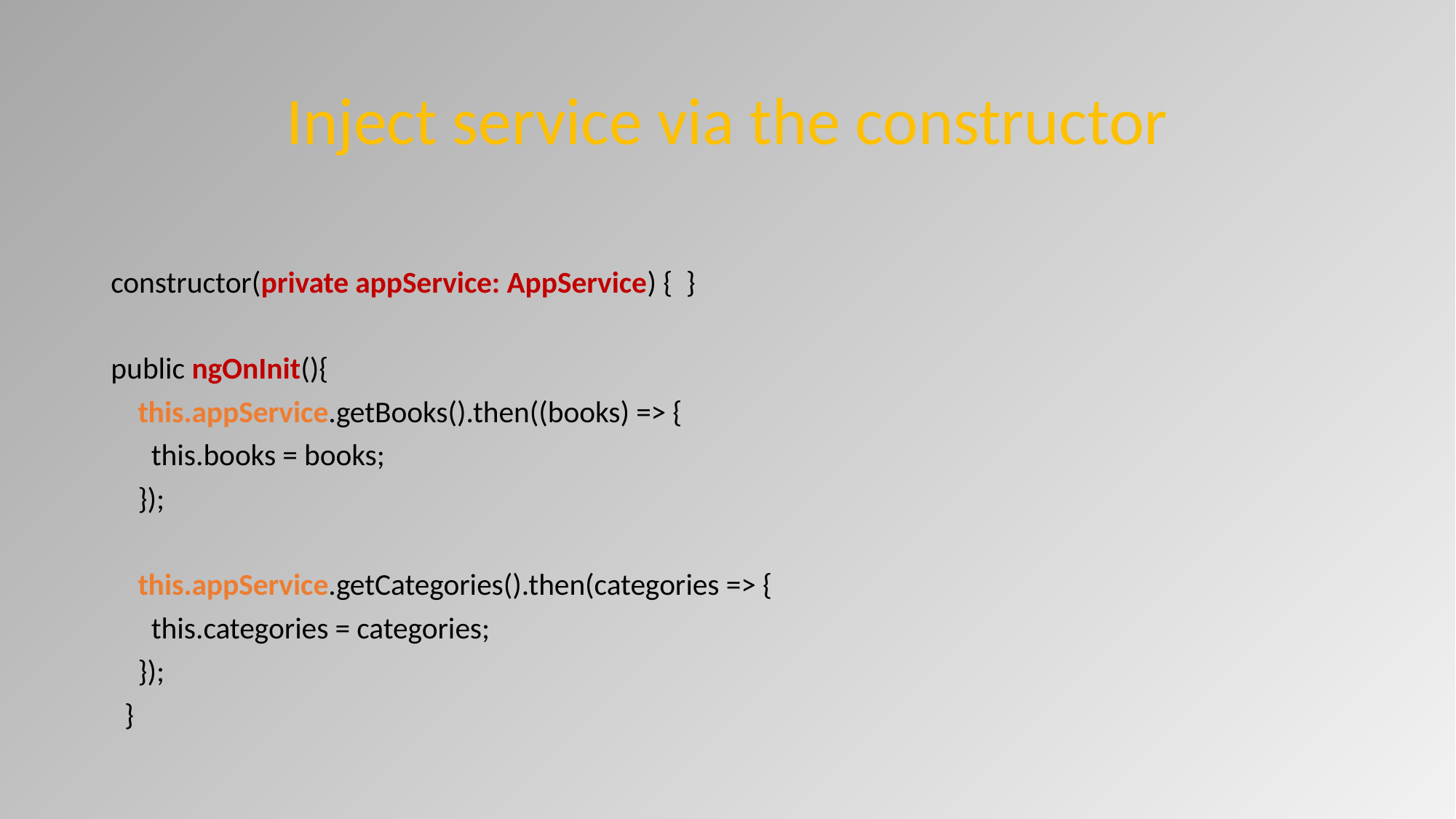

# Inject service via the constructor

constructor(private appService: AppService) {  }

public ngOnInit(){
    this.appService.getBooks().then((books) => {
      this.books = books;
    });

    this.appService.getCategories().then(categories => {
      this.categories = categories;
    });
  }